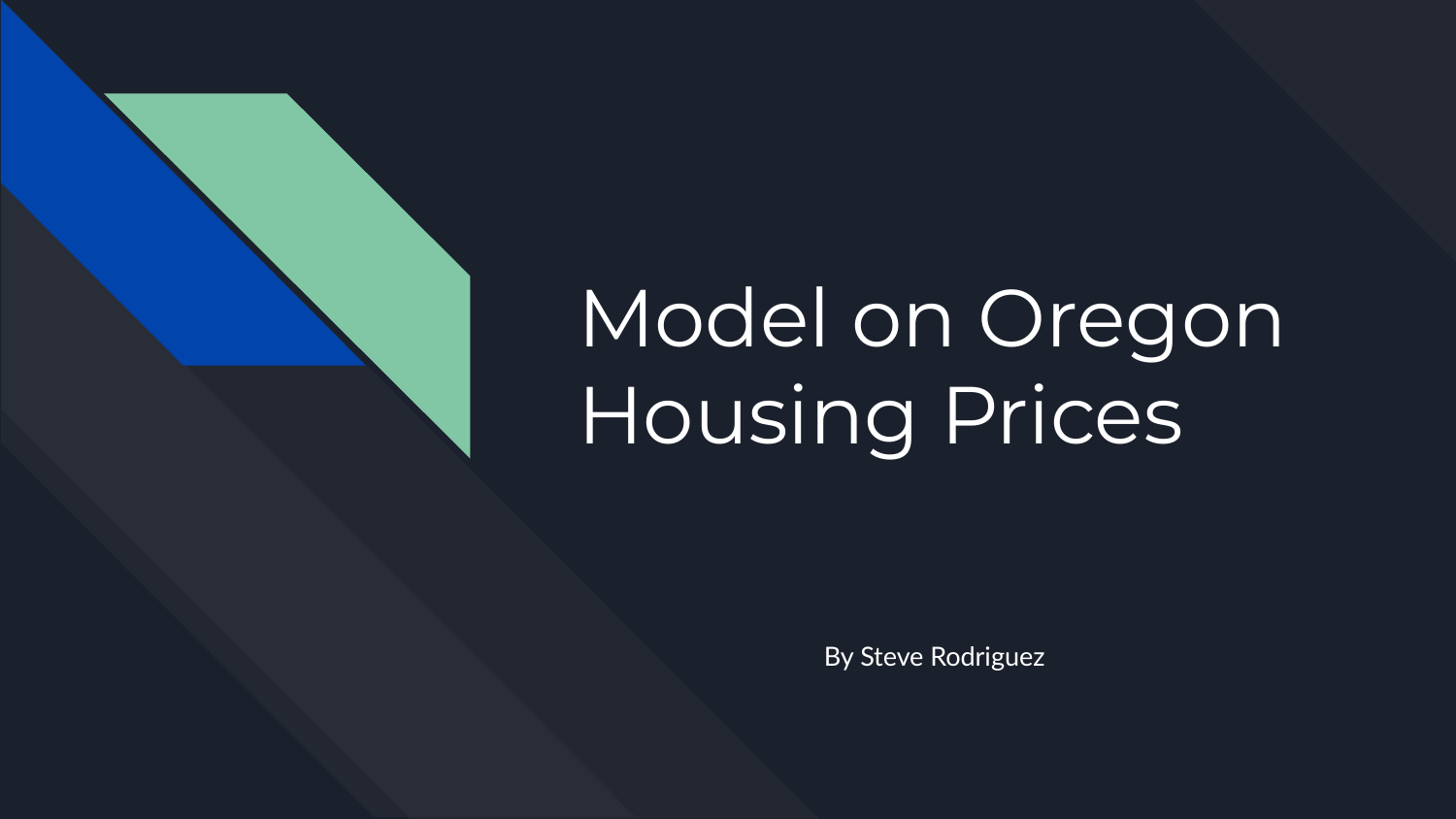

# Model on Oregon Housing Prices
By Steve Rodriguez